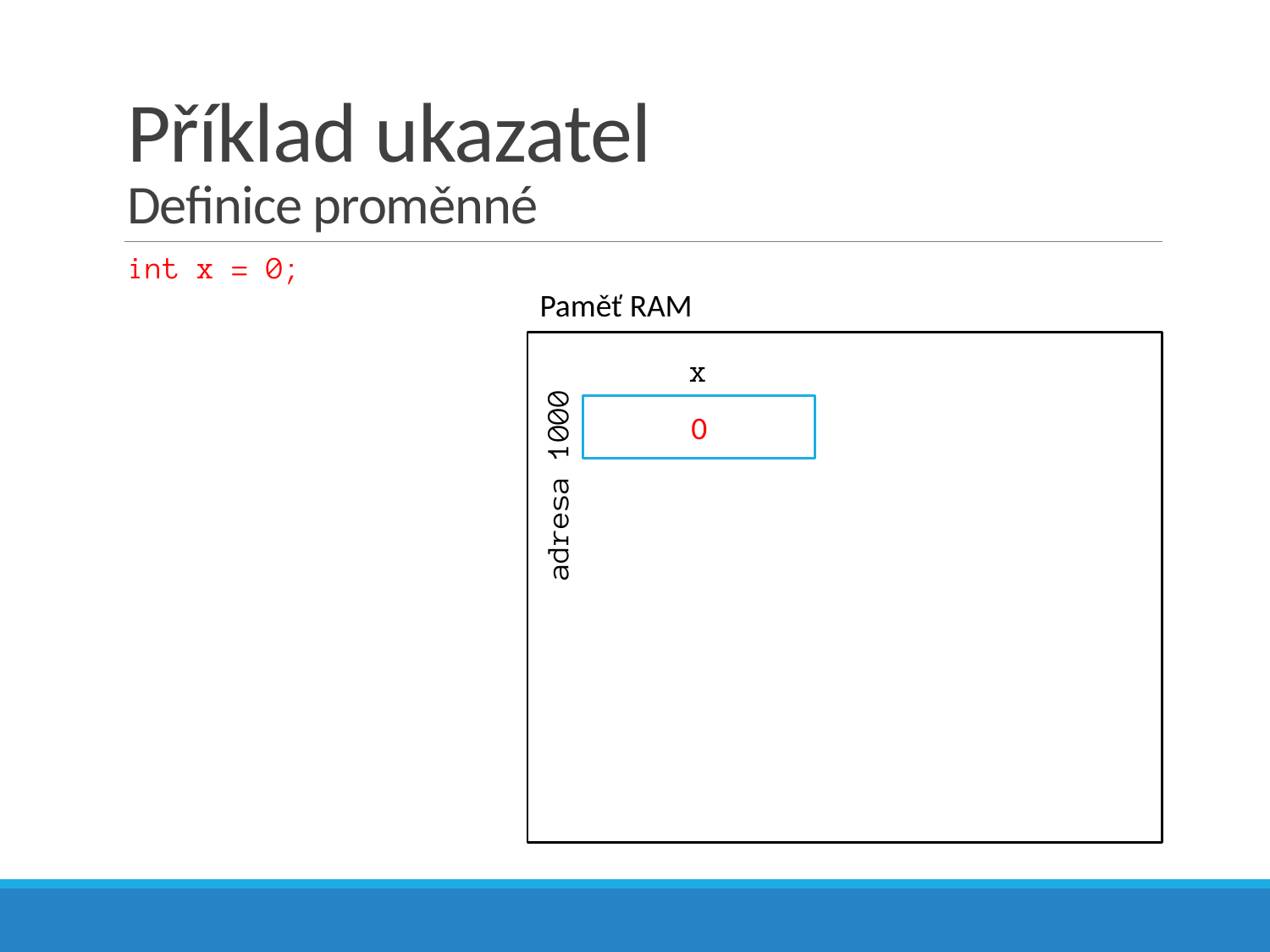

# Příklad ukazatel Definice proměnné
int x = 0;
Paměť RAM

x
0
adresa 1000